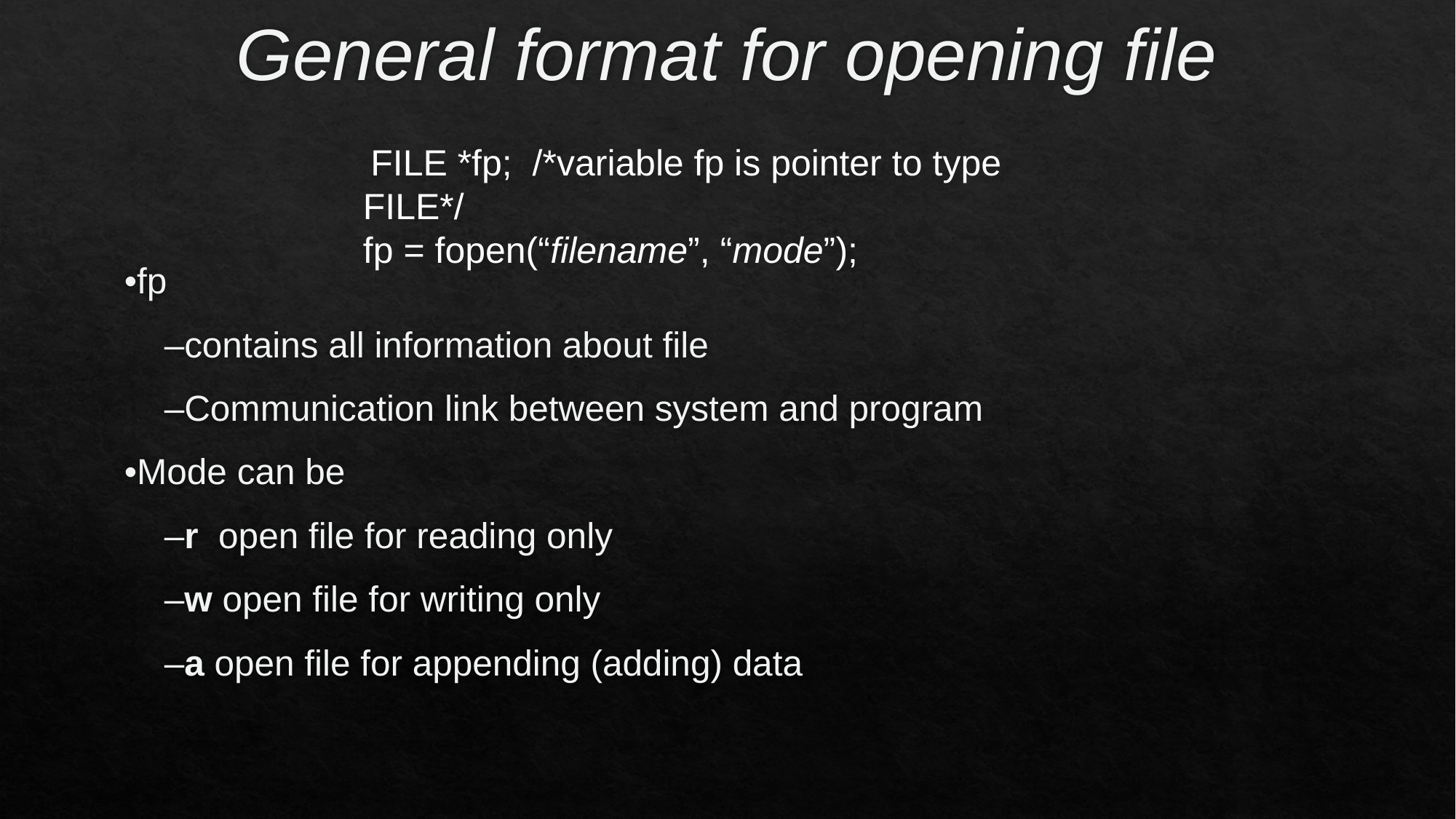

# General format for opening file
 FILE *fp;  /*variable fp is pointer to type FILE*/
fp = fopen(“filename”, “mode”);

•fp
    –contains all information about file
    –Communication link between system and program
•Mode can be
    –r  open file for reading only
    –w open file for writing only
    –a open file for appending (adding) data